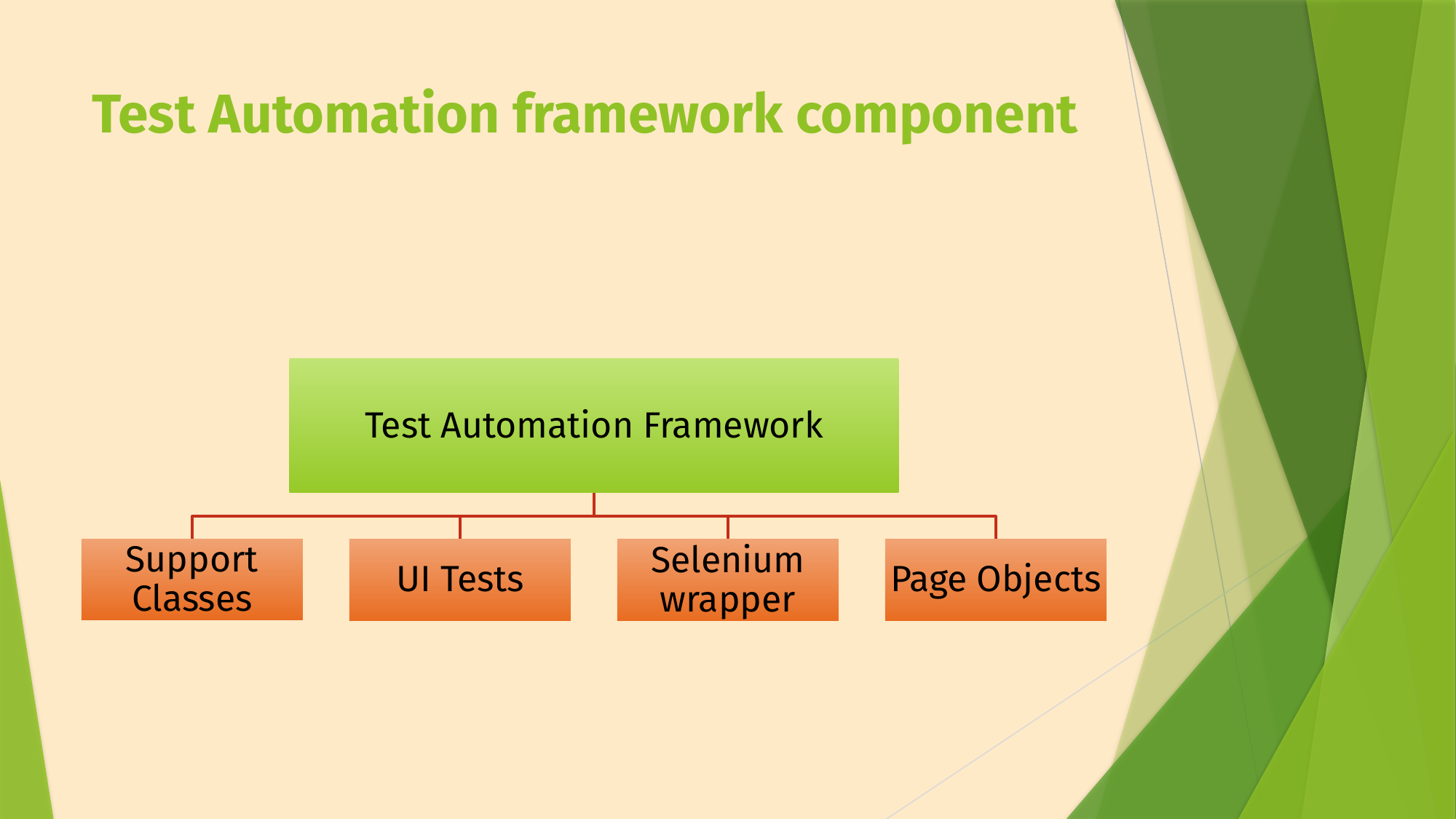

# Test Automation framework component
Test Automation Framework
Support Classes
UI Tests
Selenium wrapper
Page Objects